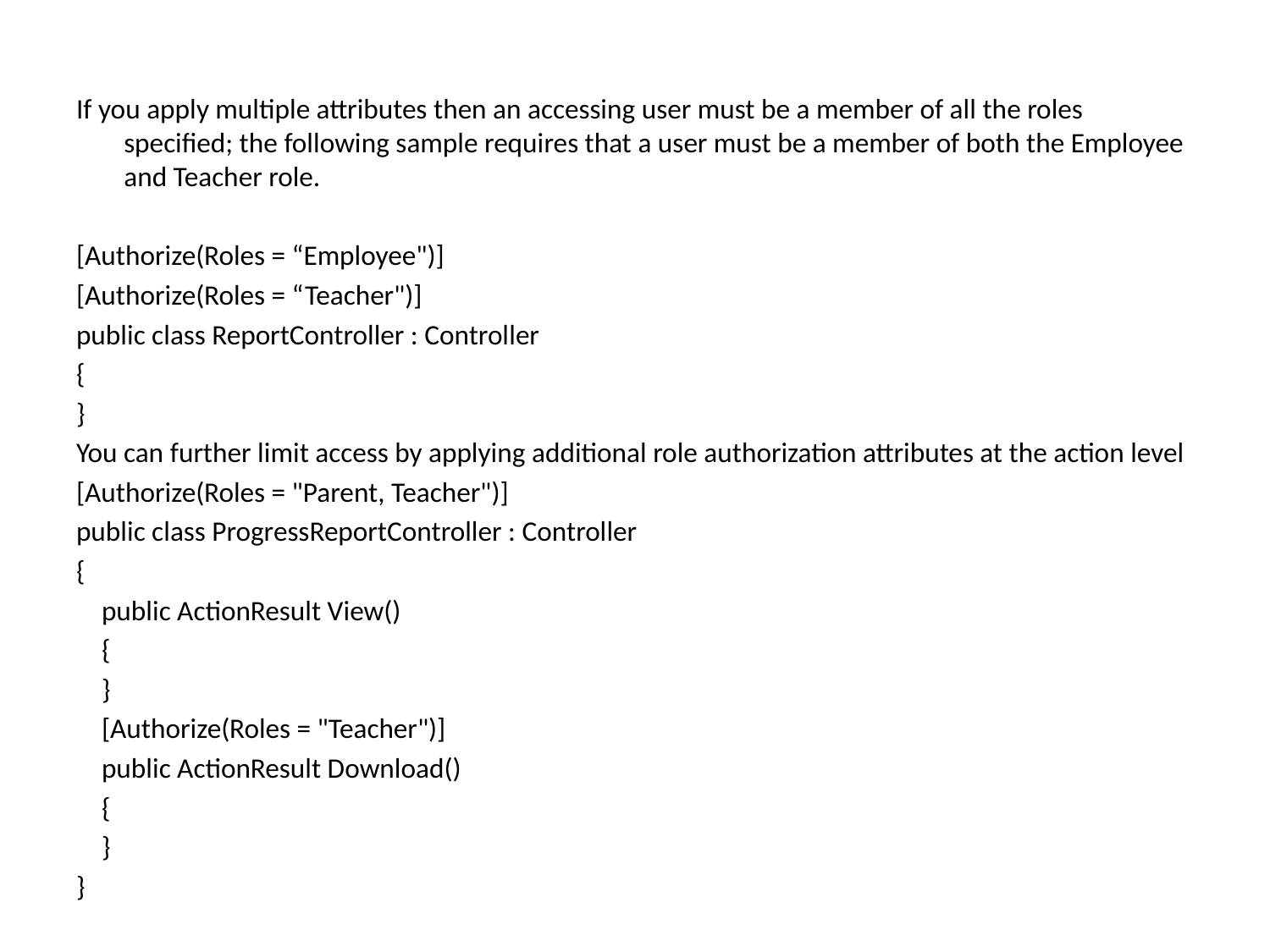

If you apply multiple attributes then an accessing user must be a member of all the roles specified; the following sample requires that a user must be a member of both the Employee and Teacher role.

[Authorize(Roles = “Employee")]
[Authorize(Roles = “Teacher")]
public class ReportController : Controller
{
}
You can further limit access by applying additional role authorization attributes at the action level
[Authorize(Roles = "Parent, Teacher")]
public class ProgressReportController : Controller
{
    public ActionResult View()
    {
    }
    [Authorize(Roles = "Teacher")]
    public ActionResult Download()
    {
    }
}